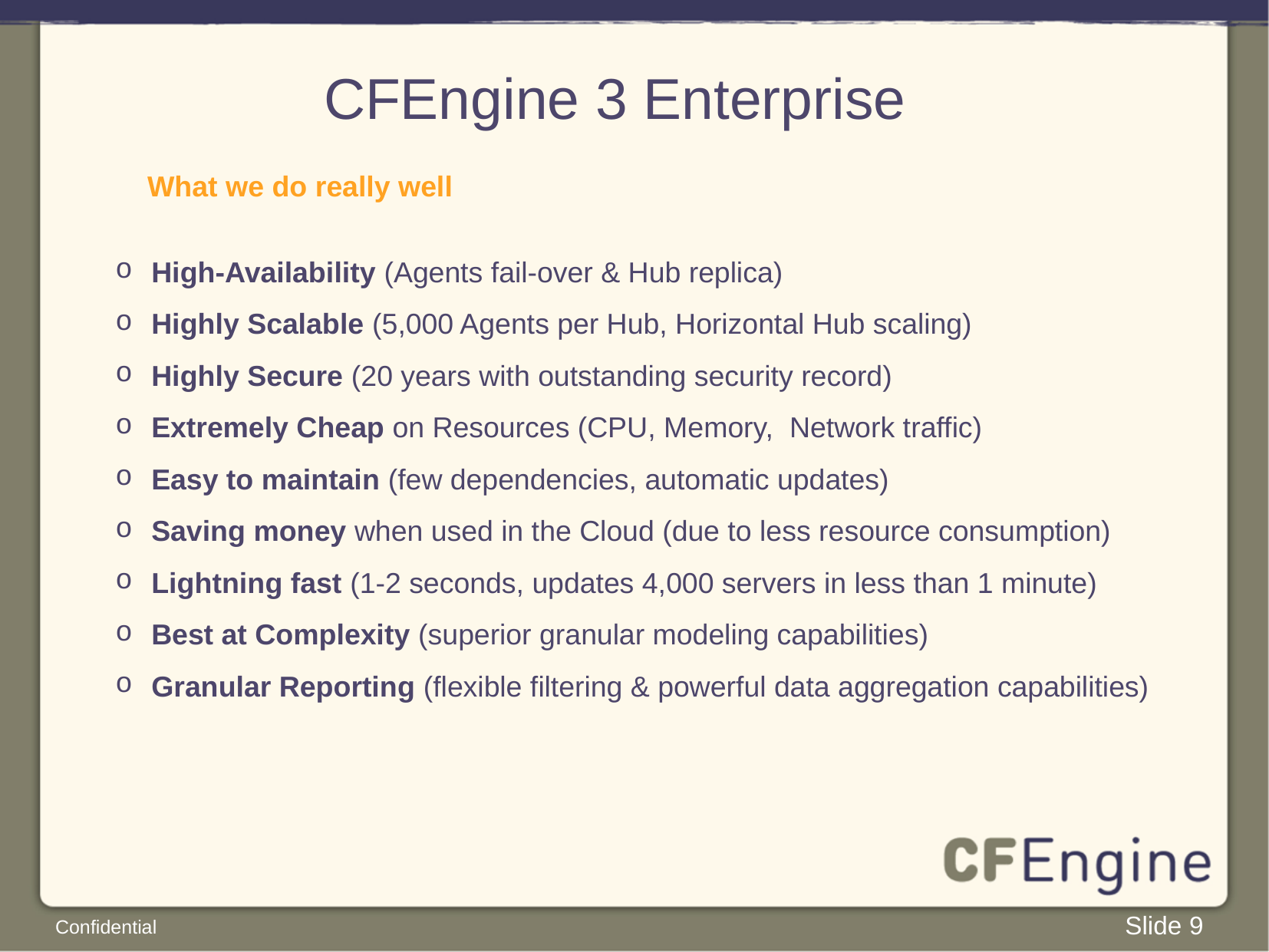

# CFEngine 3 Enterprise
What we do really well
High-Availability (Agents fail-over & Hub replica)
Highly Scalable (5,000 Agents per Hub, Horizontal Hub scaling)
Highly Secure (20 years with outstanding security record)
Extremely Cheap on Resources (CPU, Memory,  Network traffic)
Easy to maintain (few dependencies, automatic updates)
Saving money when used in the Cloud (due to less resource consumption)
Lightning fast (1-2 seconds, updates 4,000 servers in less than 1 minute)
Best at Complexity (superior granular modeling capabilities)
Granular Reporting (flexible filtering & powerful data aggregation capabilities)